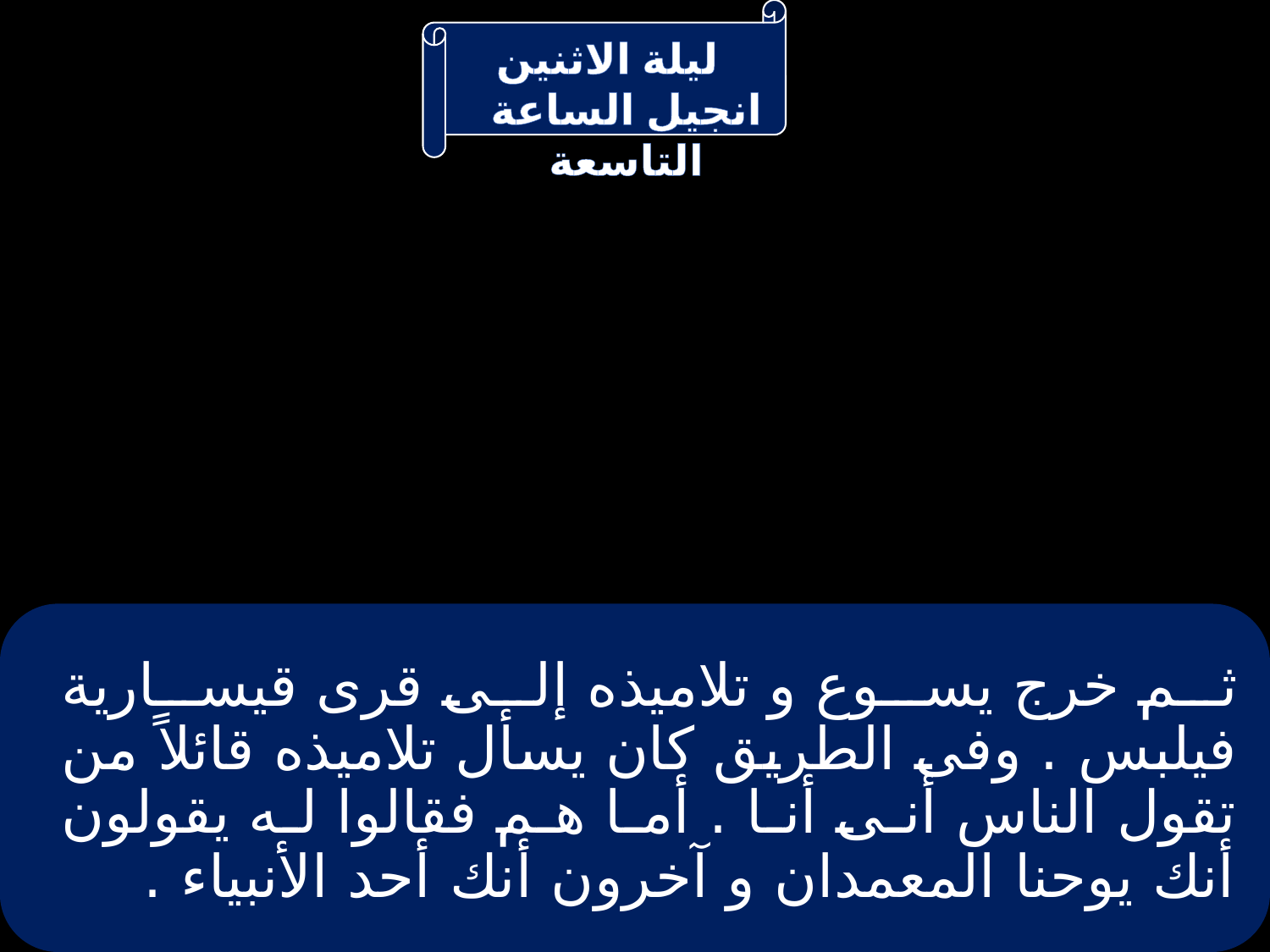

# ثم خرج يسوع و تلاميذه إلى قرى قيسارية فيلبس . وفى الطريق كان يسأل تلاميذه قائلاً من تقول الناس أنى أنا . أما هم فقالوا له يقولون أنك يوحنا المعمدان و آخرون أنك أحد الأنبياء .